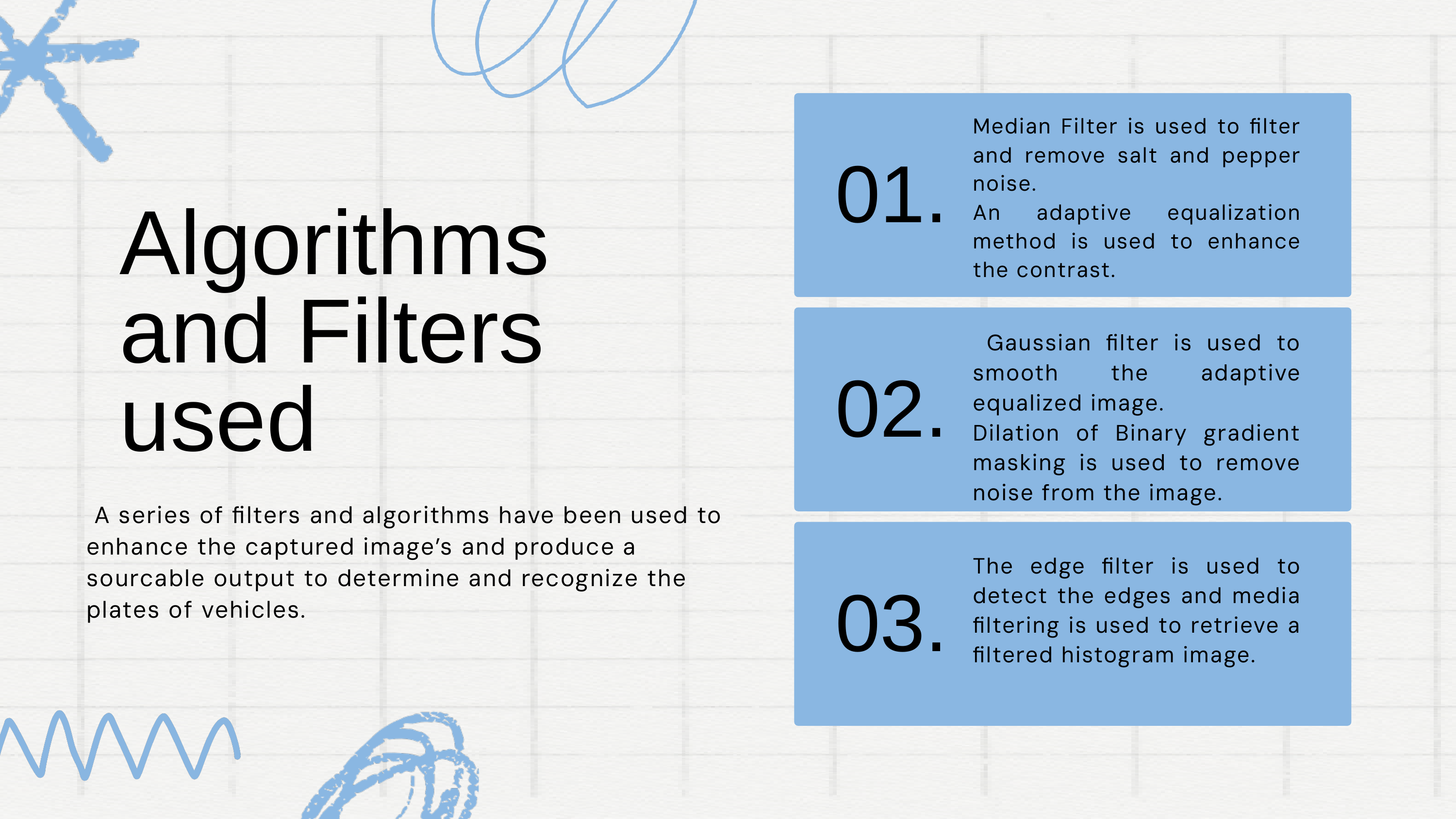

Median Filter is used to filter and remove salt and pepper noise.
An adaptive equalization method is used to enhance the contrast.
01.
Algorithms and Filters used

 Gaussian filter is used to smooth the adaptive equalized image.
Dilation of Binary gradient masking is used to remove noise from the image.

02.
 A series of filters and algorithms have been used to enhance the captured image’s and produce a sourcable output to determine and recognize the plates of vehicles.

The edge filter is used to detect the edges and media filtering is used to retrieve a filtered histogram image.
03.